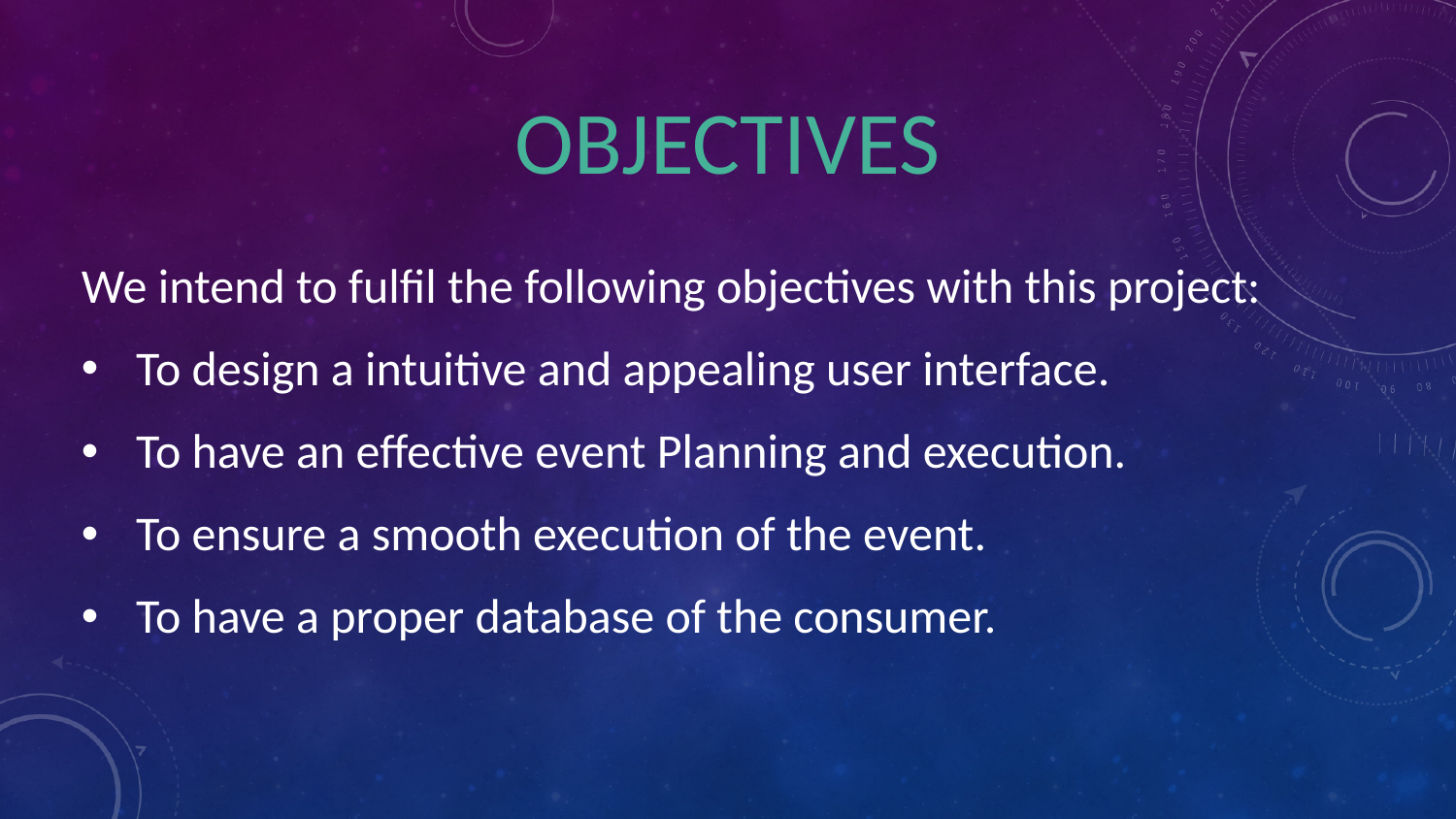

OBJECTIVES
We intend to fulfil the following objectives with this project:
To design a intuitive and appealing user interface.
To have an effective event Planning and execution.
To ensure a smooth execution of the event.
To have a proper database of the consumer.